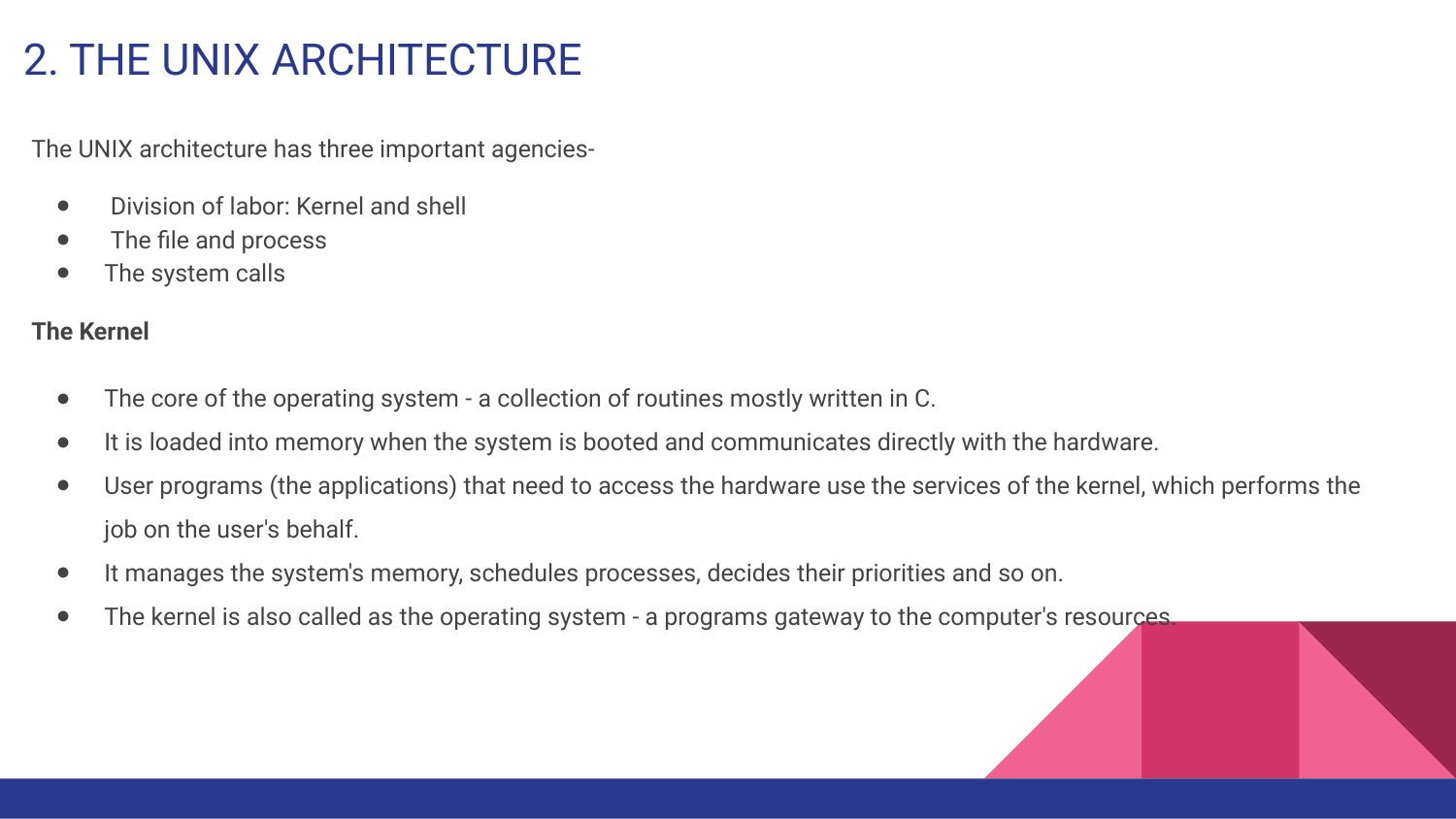

# 2. THE UNIX ARCHITECTURE
The UNIX architecture has three important agencies-
 Division of labor: Kernel and shell
 The file and process
The system calls
The Kernel
The core of the operating system - a collection of routines mostly written in C.
It is loaded into memory when the system is booted and communicates directly with the hardware.
User programs (the applications) that need to access the hardware use the services of the kernel, which performs the job on the user's behalf.
It manages the system's memory, schedules processes, decides their priorities and so on.
The kernel is also called as the operating system - a programs gateway to the computer's resources.